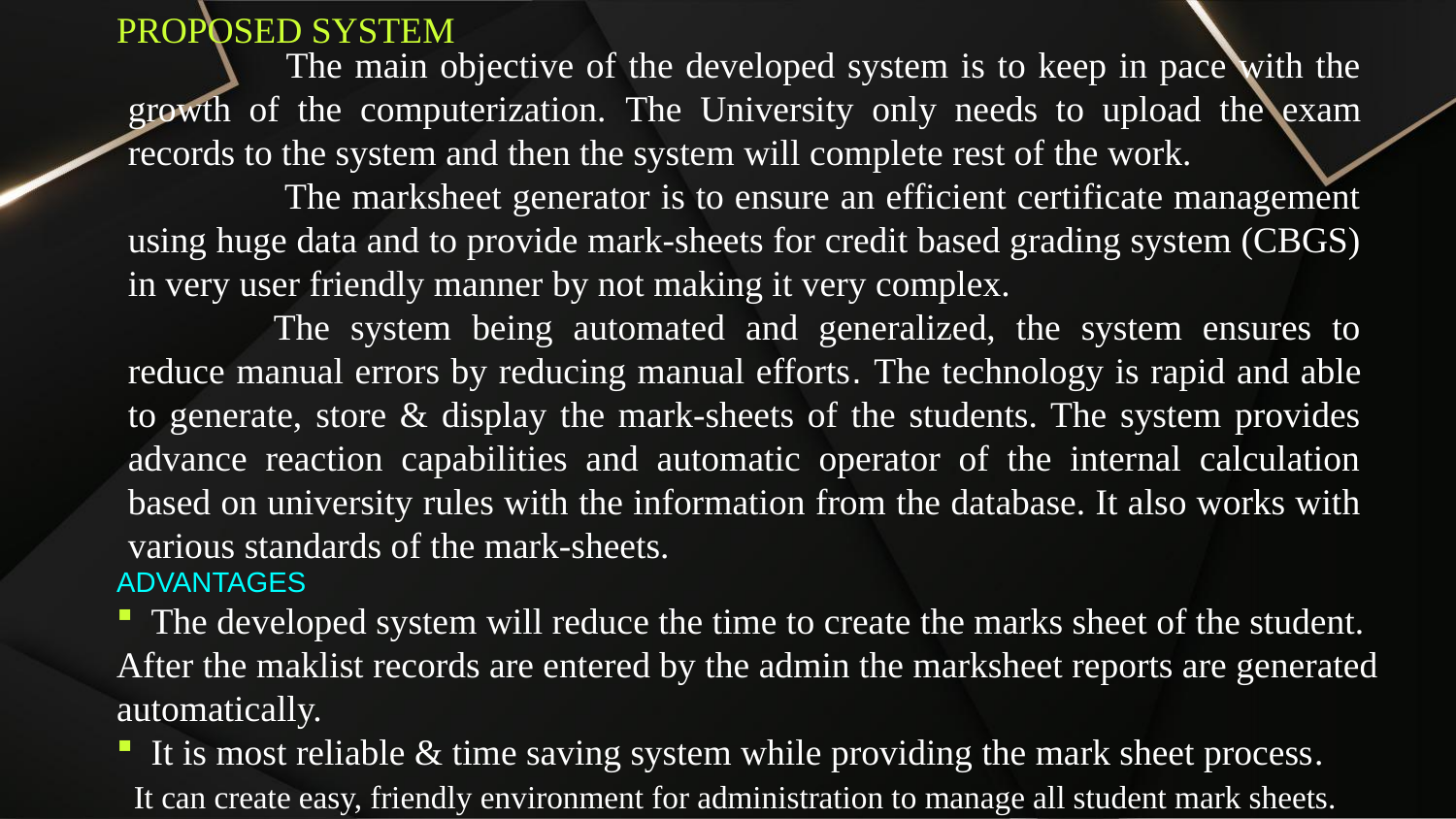

PROPOSED SYSTEM
	 The main objective of the developed system is to keep in pace with the growth of the computerization. The University only needs to upload the exam records to the system and then the system will complete rest of the work.
	 The marksheet generator is to ensure an efficient certificate management using huge data and to provide mark-sheets for credit based grading system (CBGS) in very user friendly manner by not making it very complex.
	The system being automated and generalized, the system ensures to reduce manual errors by reducing manual efforts. The technology is rapid and able to generate, store & display the mark-sheets of the students. The system provides advance reaction capabilities and automatic operator of the internal calculation based on university rules with the information from the database. It also works with various standards of the mark-sheets.

ADVANTAGES
The developed system will reduce the time to create the marks sheet of the student.
After the maklist records are entered by the admin the marksheet reports are generated automatically.
It is most reliable & time saving system while providing the mark sheet process.
  It can create easy, friendly environment for administration to manage all student mark sheets.